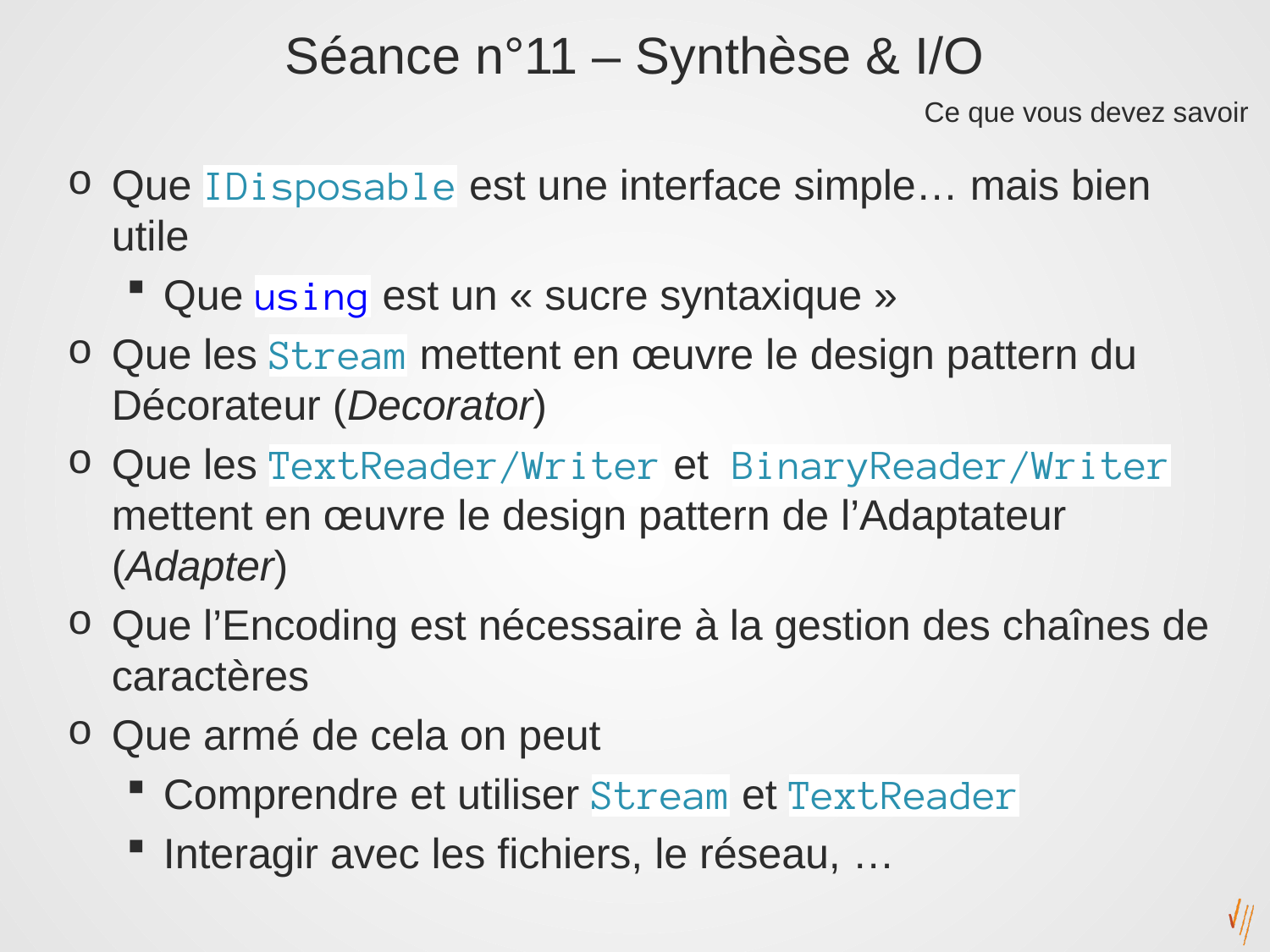

# Séance n°11 – Synthèse & I/O
Que IDisposable est une interface simple… mais bien utile
Que using est un « sucre syntaxique »
Que les Stream mettent en œuvre le design pattern du Décorateur (Decorator)
Que les TextReader/Writer et  BinaryReader/Writer mettent en œuvre le design pattern de l’Adaptateur (Adapter)
Que l’Encoding est nécessaire à la gestion des chaînes de caractères
Que armé de cela on peut
Comprendre et utiliser Stream et TextReader
Interagir avec les fichiers, le réseau, …